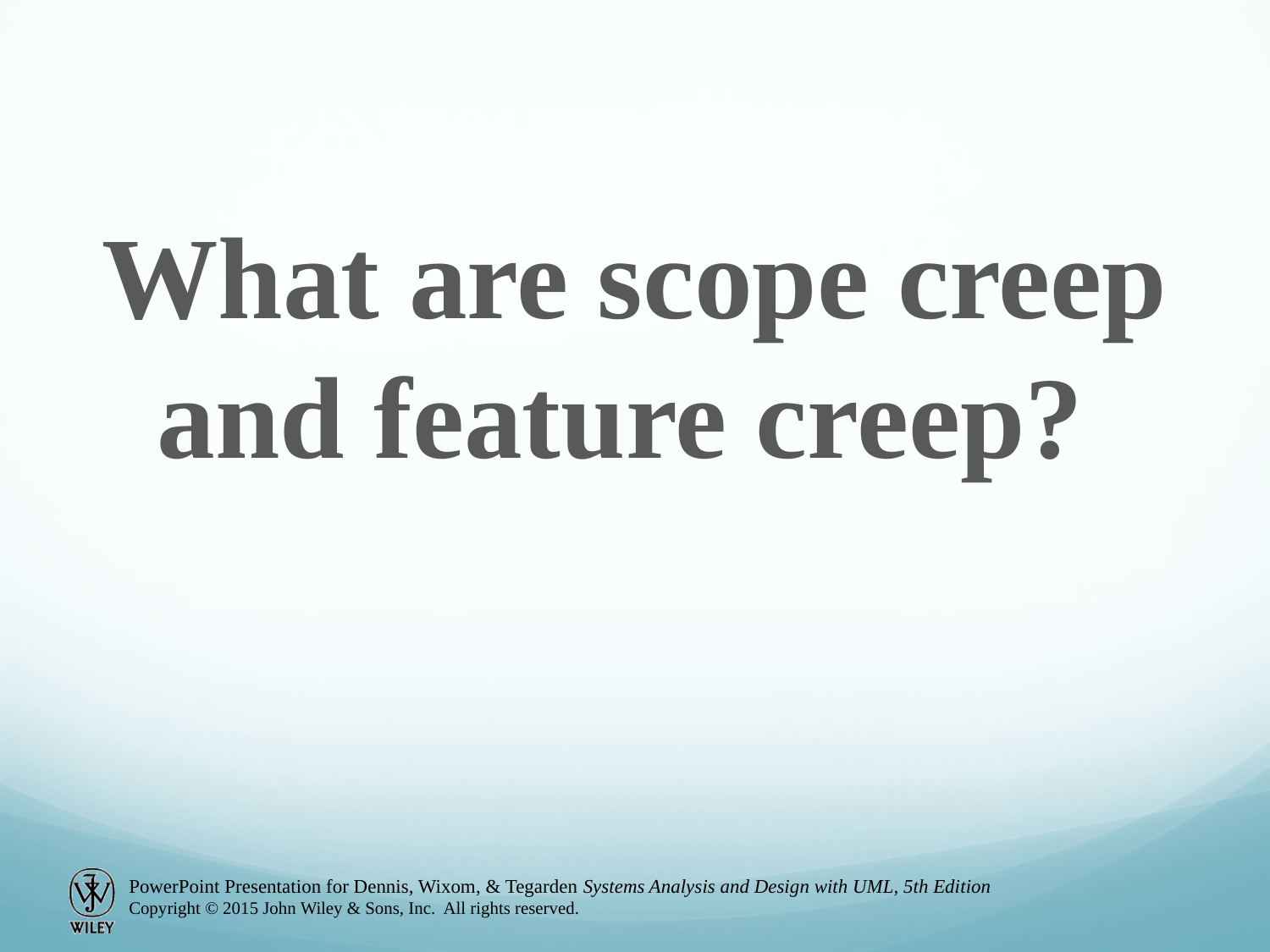

What are scope creep and feature creep?